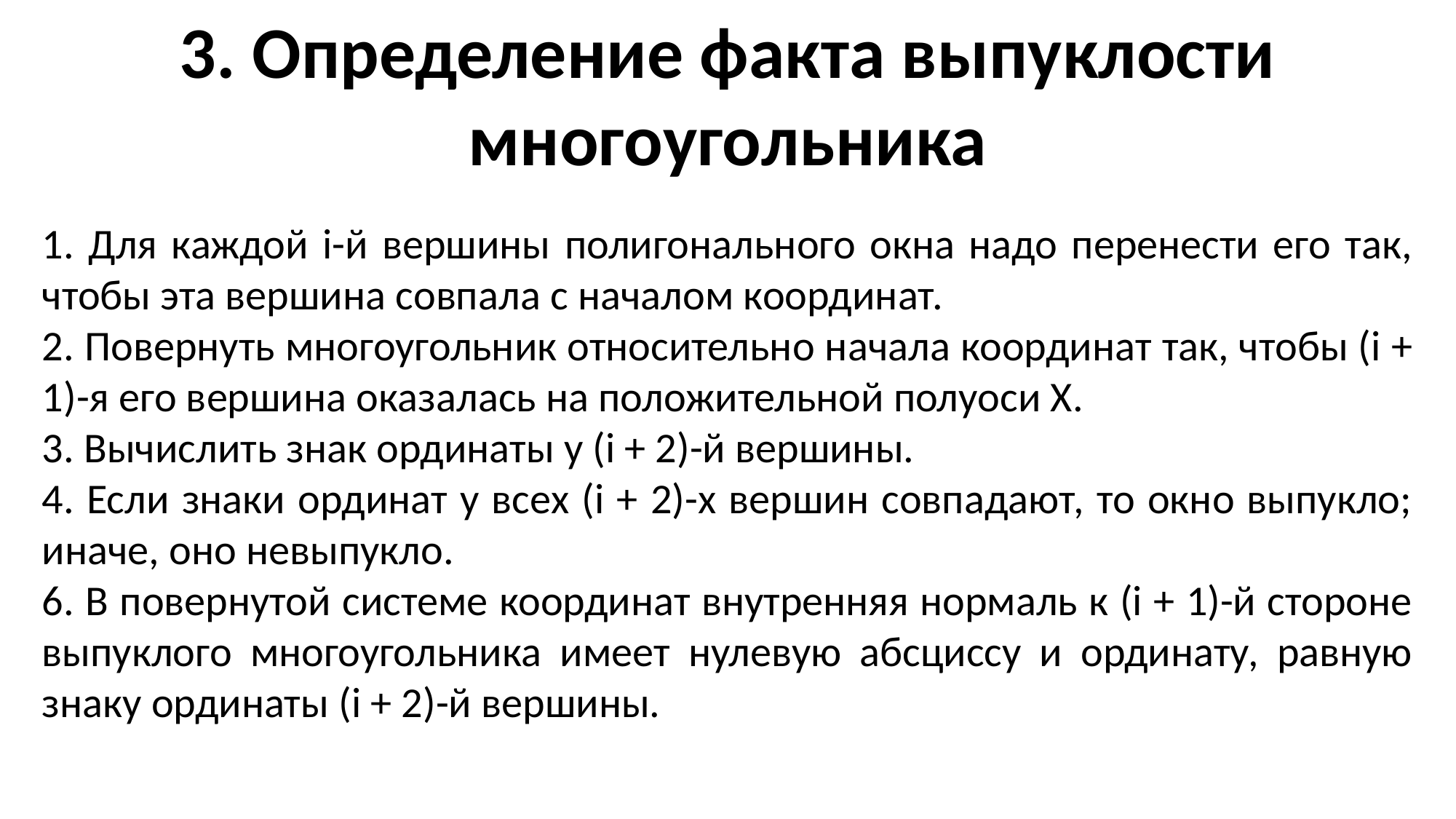

3. Определение факта выпуклости многоугольника
1. Для каждой i-й вершины полигонального окна надо перенести его так, чтобы эта вершина совпала с началом координат.
2. Повернуть многоугольник относительно начала координат так, чтобы (i + 1)-я его вершина оказалась на положительной полуоси X.
3. Вычислить знак ординаты у (i + 2)-й вершины.
4. Если знаки ординат у всех (i + 2)-х вершин совпадают, то окно выпукло; иначе, оно невыпукло.
6. В повернутой системе координат внутренняя нормаль к (i + 1)-й стороне выпуклого многоугольника имеет нулевую абсциссу и ординату, равную знаку ординаты (i + 2)-й вершины.